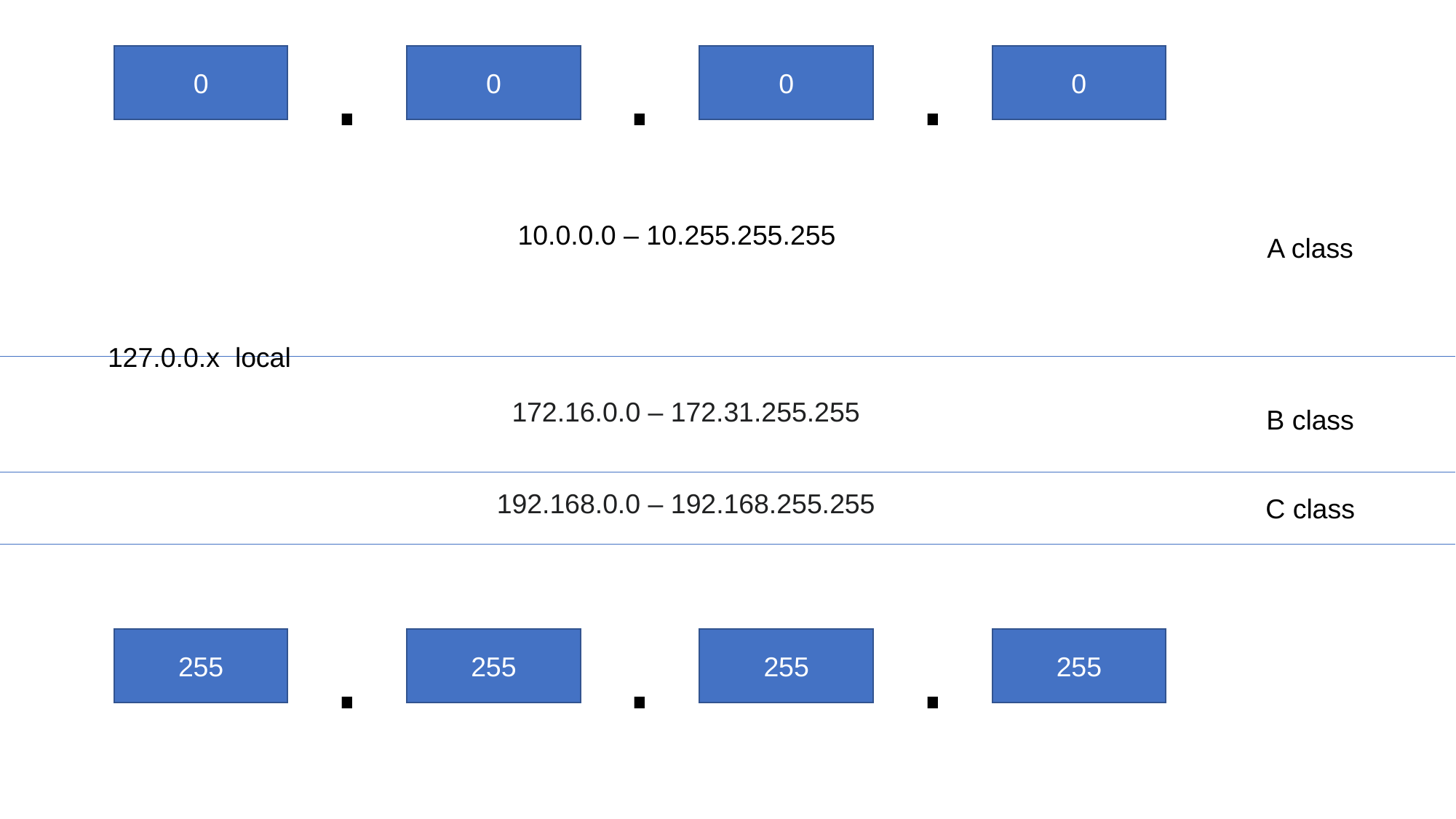

.
.
.
0
0
0
0
10.0.0.0 – 10.255.255.255
A class
127.0.0.x  local
172.16.0.0 – 172.31.255.255
B class
192.168.0.0 – 192.168.255.255
C class
.
.
.
255
255
255
255